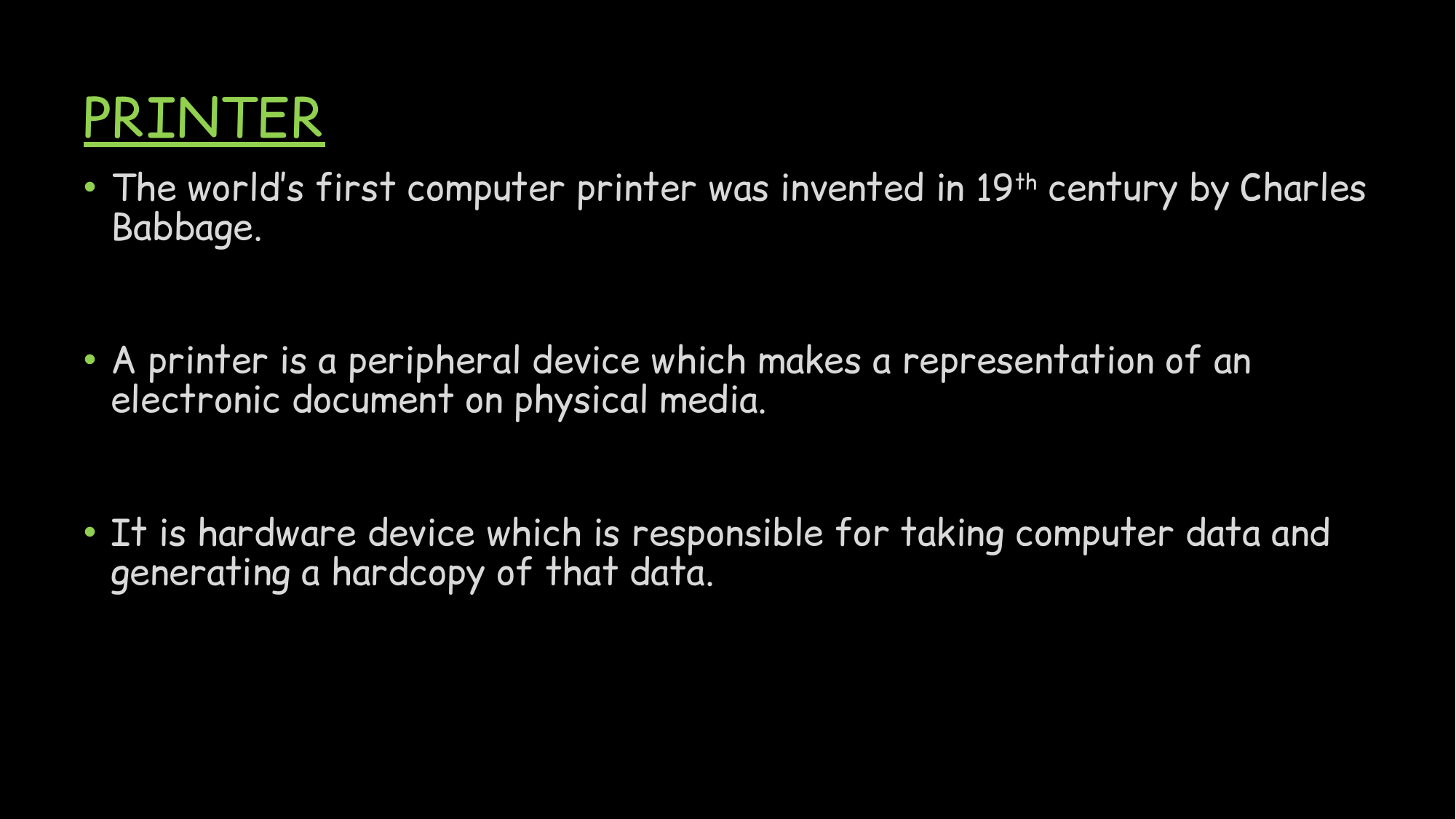

# PRINTER
The world’s first computer printer was invented in 19th century by Charles Babbage.

A printer is a peripheral device which makes a representation of an electronic document on physical media.

It is hardware device which is responsible for taking computer data and generating a hardcopy of that data.